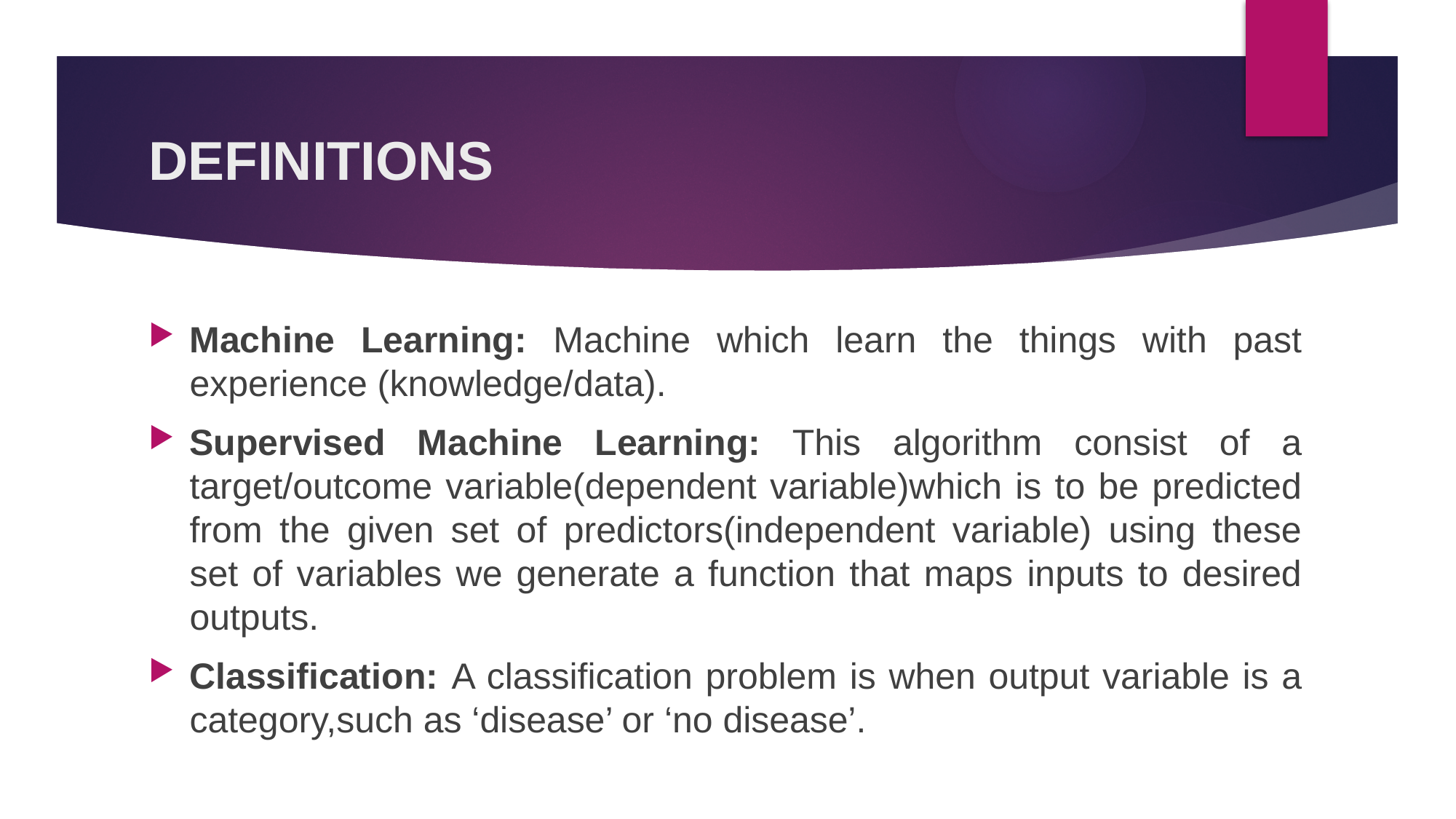

# DEFINITIONS
Machine Learning: Machine which learn the things with past experience (knowledge/data).
Supervised Machine Learning: This algorithm consist of a target/outcome variable(dependent variable)which is to be predicted from the given set of predictors(independent variable) using these set of variables we generate a function that maps inputs to desired outputs.
Classification: A classification problem is when output variable is a category,such as ‘disease’ or ‘no disease’.